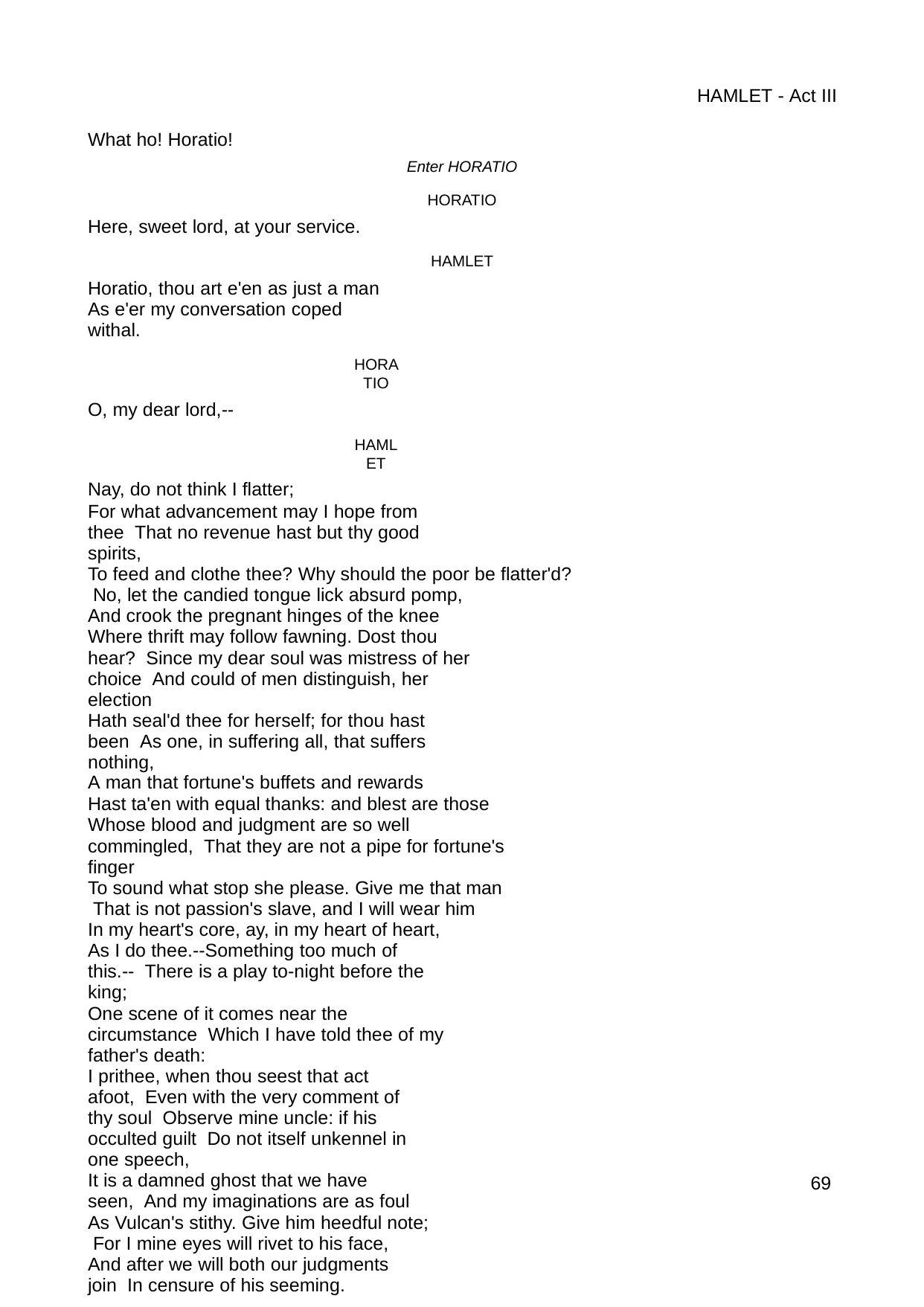

HAMLET - Act III
What ho! Horatio!
Enter HORATIO
HORATIO
Here, sweet lord, at your service.
HAMLET
Horatio, thou art e'en as just a man  As e'er my conversation coped withal.
HORATIO
O, my dear lord,--
HAMLET
Nay, do not think I flatter;
For what advancement may I hope from thee  That no revenue hast but thy good spirits,
To feed and clothe thee? Why should the poor be flatter'd?  No, let the candied tongue lick absurd pomp,
And crook the pregnant hinges of the knee  Where thrift may follow fawning. Dost thou hear?  Since my dear soul was mistress of her choice  And could of men distinguish, her election
Hath seal'd thee for herself; for thou hast been  As one, in suffering all, that suffers nothing,
A man that fortune's buffets and rewards
Hast ta'en with equal thanks: and blest are those  Whose blood and judgment are so well commingled,  That they are not a pipe for fortune's finger
To sound what stop she please. Give me that man  That is not passion's slave, and I will wear him
In my heart's core, ay, in my heart of heart,  As I do thee.--Something too much of this.--  There is a play to-night before the king;
One scene of it comes near the circumstance  Which I have told thee of my father's death:
I prithee, when thou seest that act afoot,  Even with the very comment of thy soul  Observe mine uncle: if his occulted guilt  Do not itself unkennel in one speech,
It is a damned ghost that we have seen,  And my imaginations are as foul
As Vulcan's stithy. Give him heedful note;  For I mine eyes will rivet to his face,
And after we will both our judgments join  In censure of his seeming.
HORATIO
Well, my lord:
If he steal aught the whilst this play is playing,
69